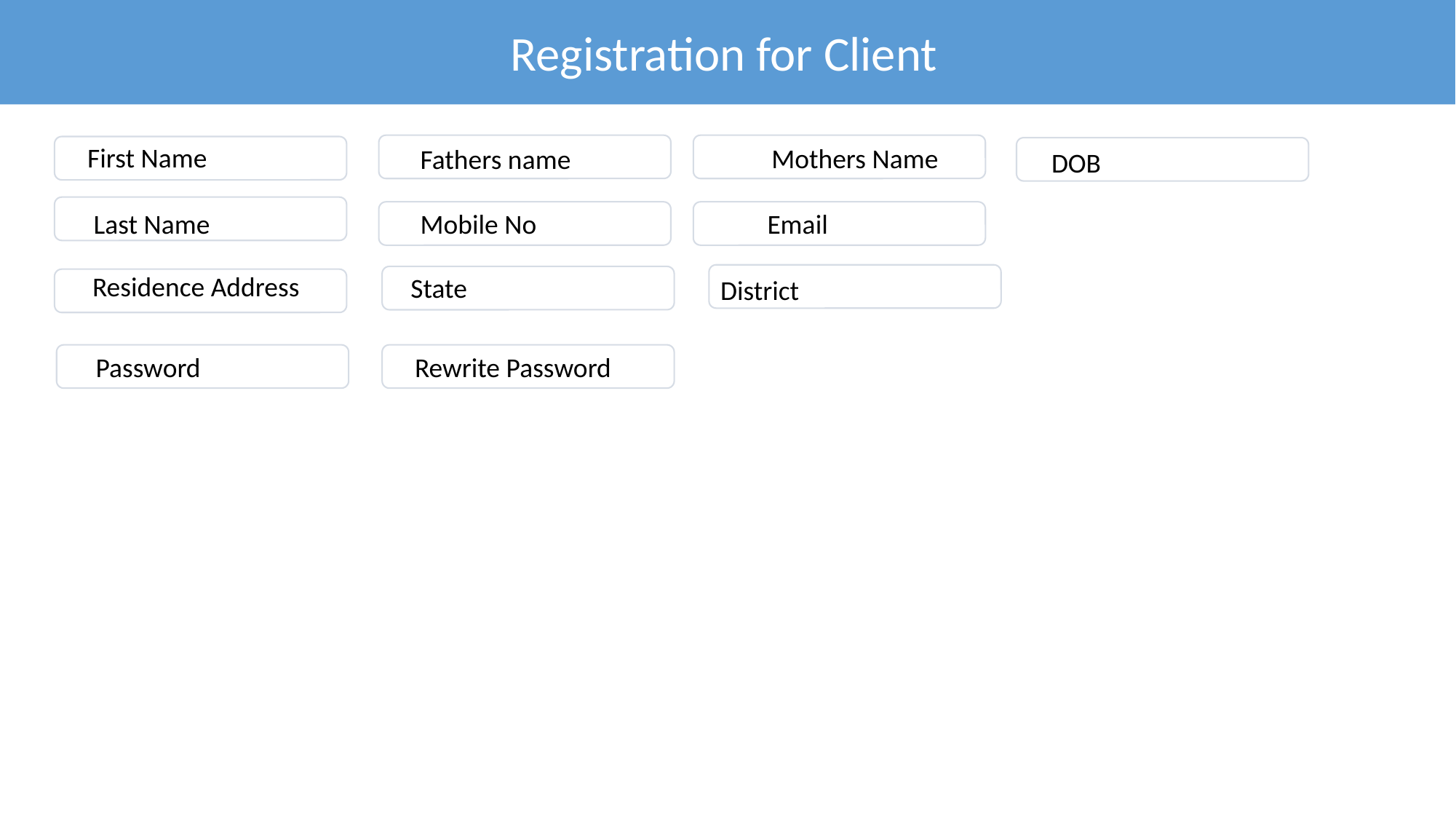

Registration for Client
First Name

Mothers Name
Fathers name

DOB

Last Name
Mobile No
Email

Residence Address

State

District

Password
Rewrite Password